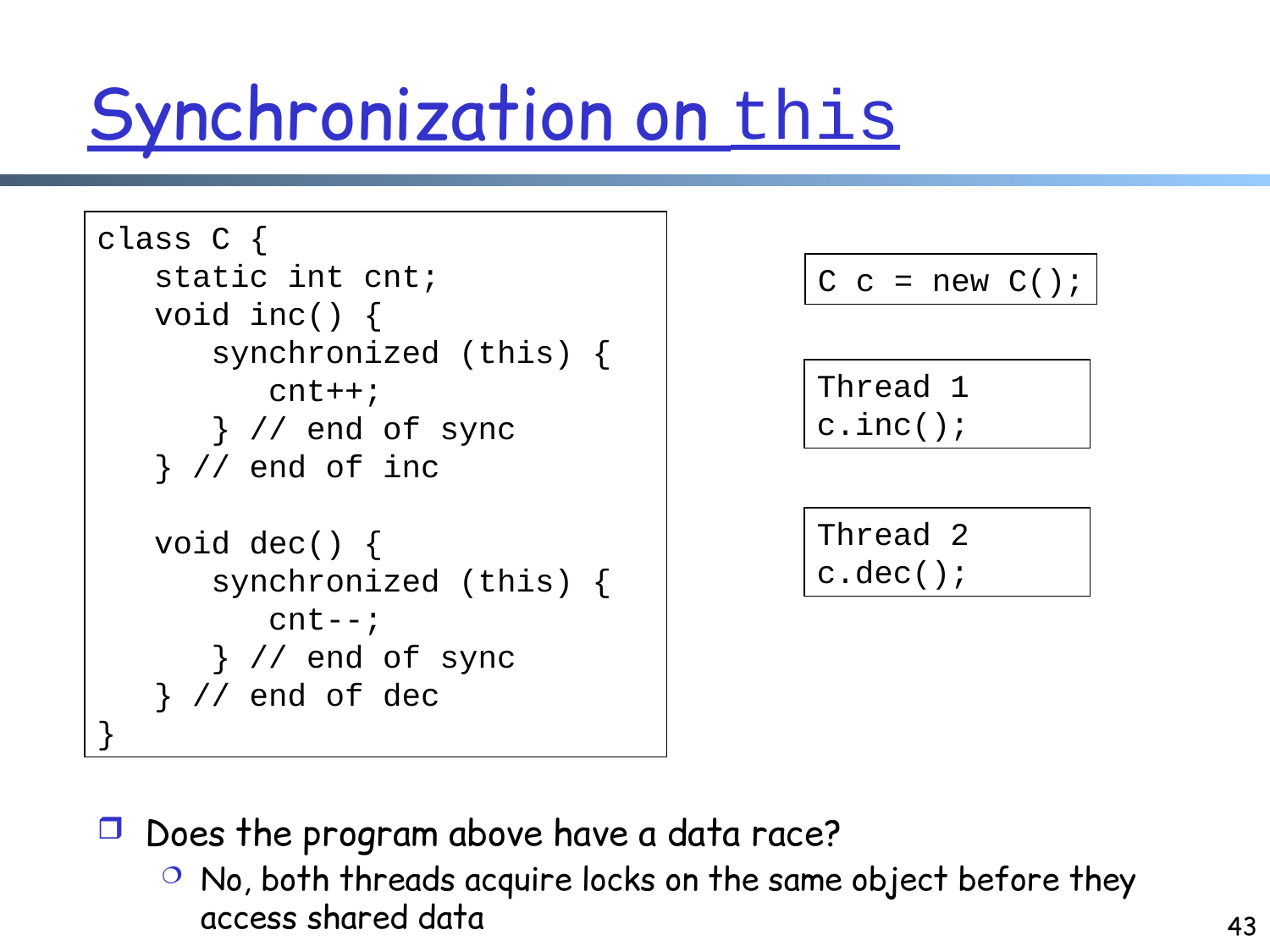

# Synchronization on this
class C {
   static int cnt;
   void inc() {
      synchronized (this) {
         cnt++;
      } // end of sync
   } // end of inc
   void dec() {
      synchronized (this) {
         cnt--;
      } // end of sync
   } // end of dec
}
C c = new C();
Thread 1
c.inc();
Thread 2
c.dec();
Does the program above have a data race?
No, both threads acquire locks on the same object before they access shared data
43